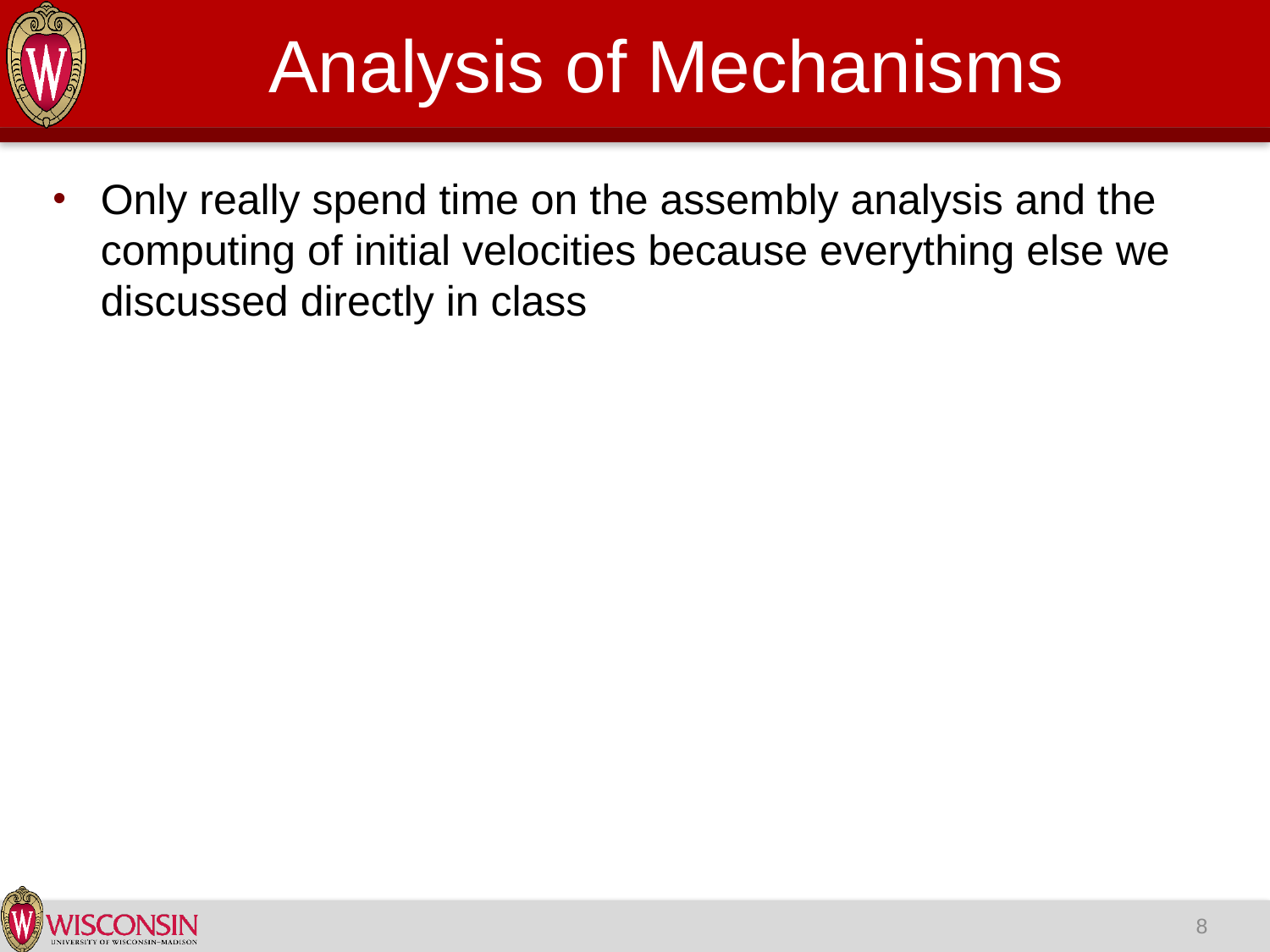

# Analysis of Mechanisms
Only really spend time on the assembly analysis and the computing of initial velocities because everything else we discussed directly in class
8